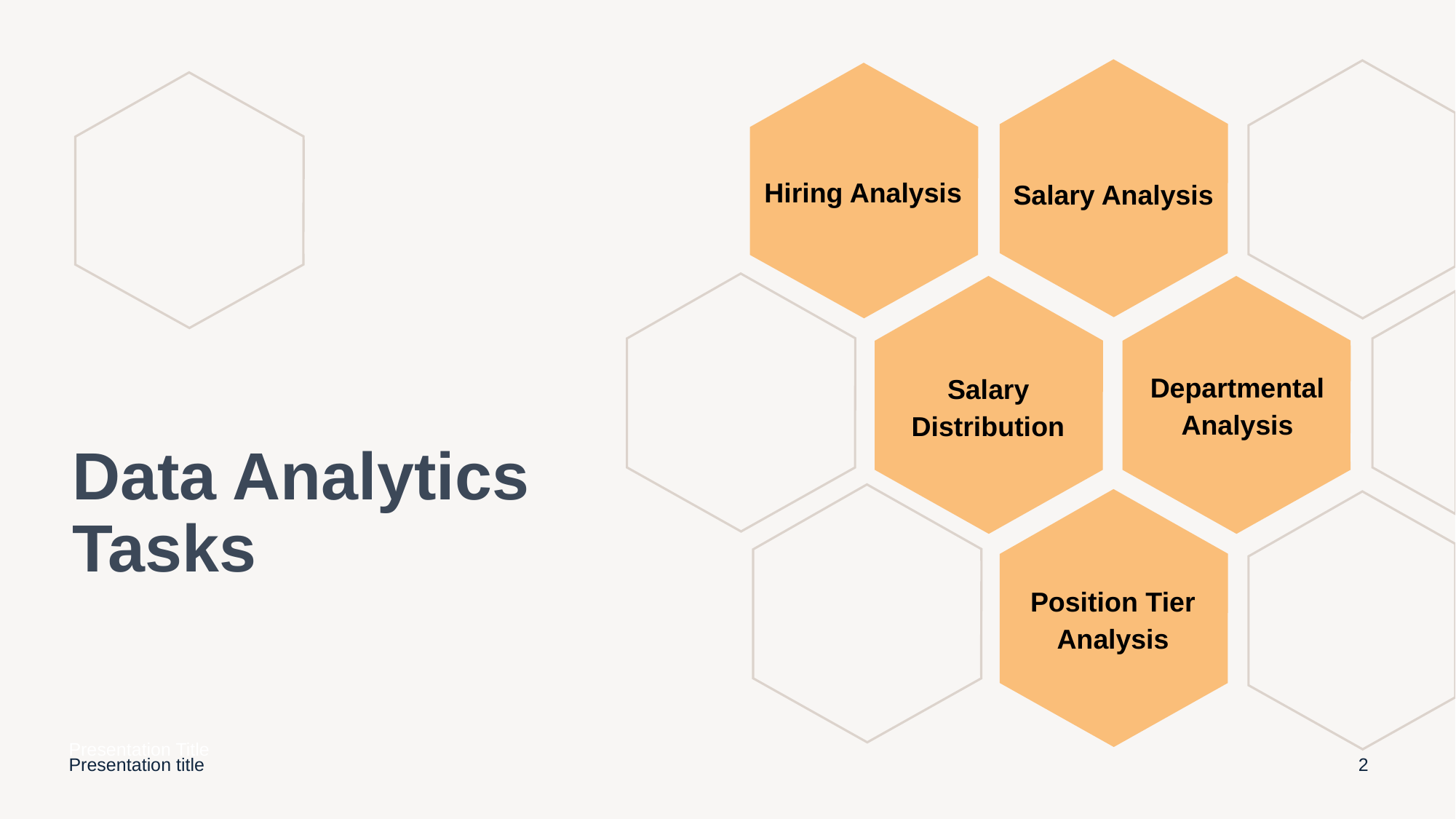

Hiring Analysis
Salary Analysis
Departmental Analysis
Salary Distribution
# Data Analytics Tasks
Position Tier Analysis
Presentation Title
Presentation title
2